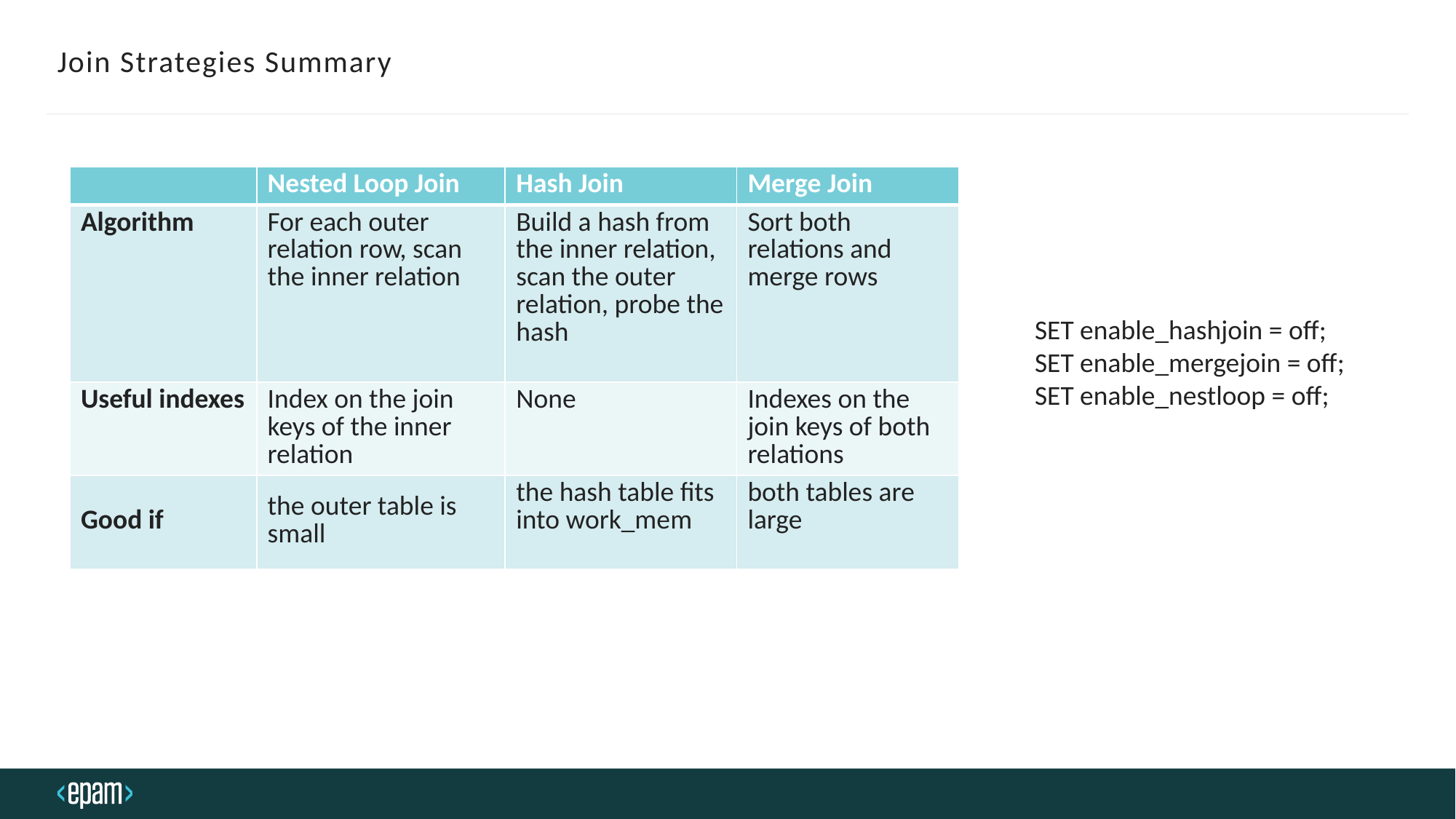

# Join Strategies Summary
|  | Nested Loop Join | Hash Join | Merge Join |
| --- | --- | --- | --- |
| Algorithm | For each outer relation row, scan the inner relation | Build a hash from the inner relation, scan the outer relation, probe the hash | Sort both relations and merge rows |
| Useful indexes | Index on the join keys of the inner relation | None | Indexes on the join keys of both relations |
| Good if | the outer table is small | the hash table fits into work\_mem | both tables are large |
SET enable_hashjoin = off;
SET enable_mergejoin = off;
SET enable_nestloop = off;